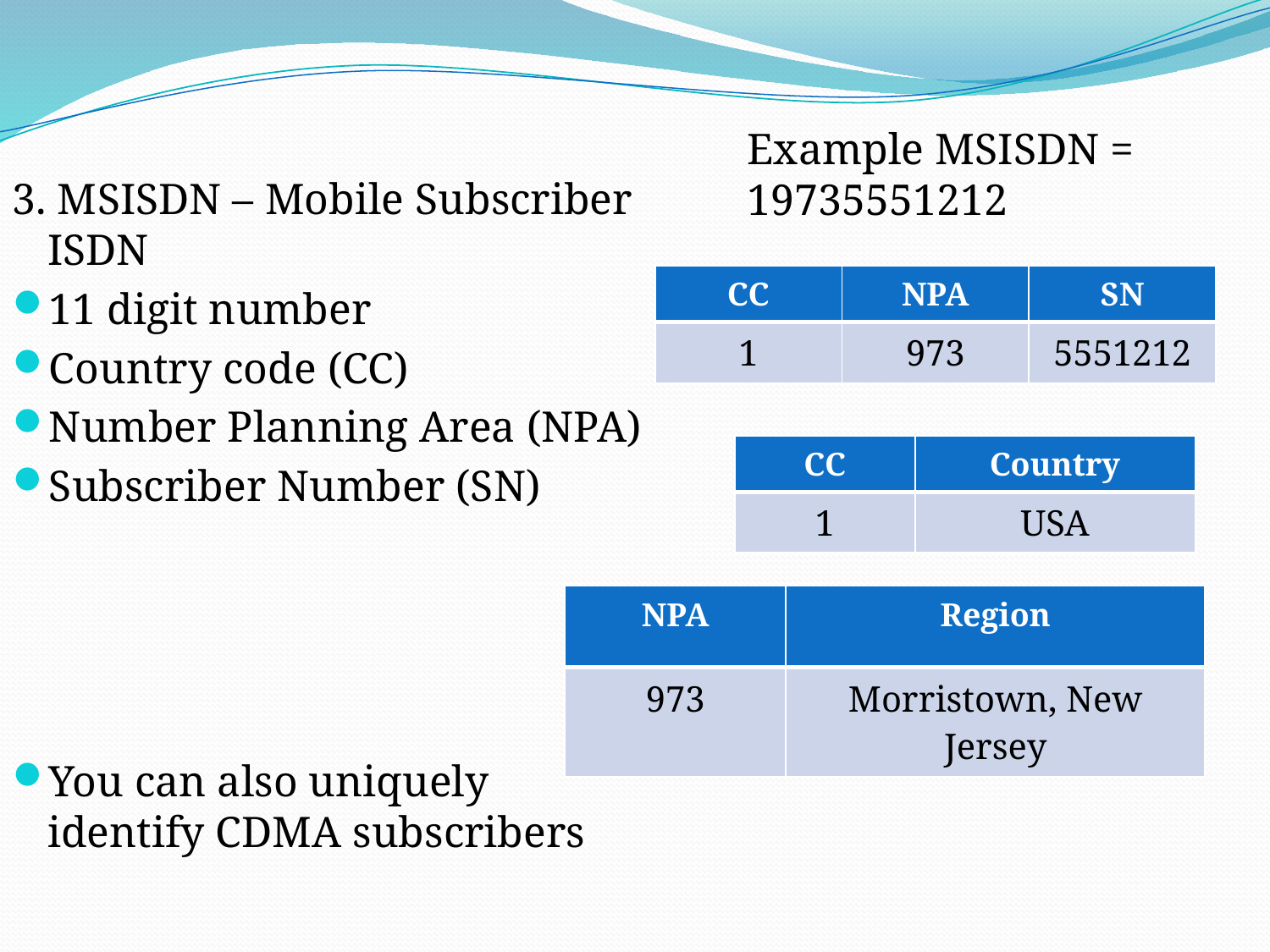

Example MSISDN = 19735551212
3. MSISDN – Mobile Subscriber ISDN
11 digit number
Country code (CC)
Number Planning Area (NPA)
Subscriber Number (SN)

You can also uniquely identify CDMA subscribers
| CC | NPA | SN |
| --- | --- | --- |
| 1 | 973 | 5551212 |
| CC | Country |
| --- | --- |
| 1 | USA |
| NPA | Region |
| --- | --- |
| 973 | Morristown, New Jersey |